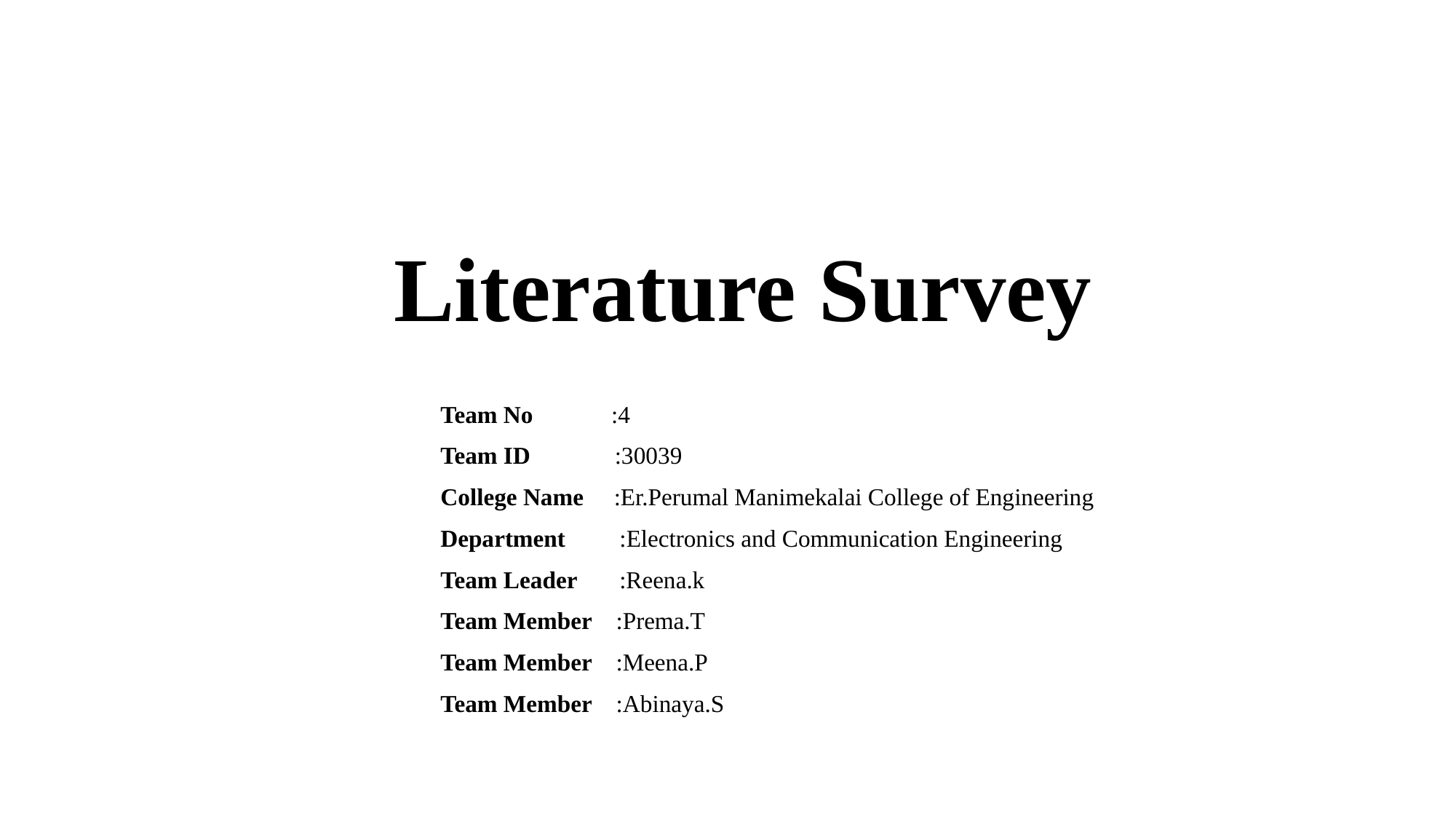

# Literature Survey
              Team No             :4
              Team ID              :30039
              College Name     :Er.Perumal Manimekalai College of Engineering
              Department         :Electronics and Communication Engineering
              Team Leader       :Reena.k
              Team Member    :Prema.T
              Team Member    :Meena.P
              Team Member    :Abinaya.S